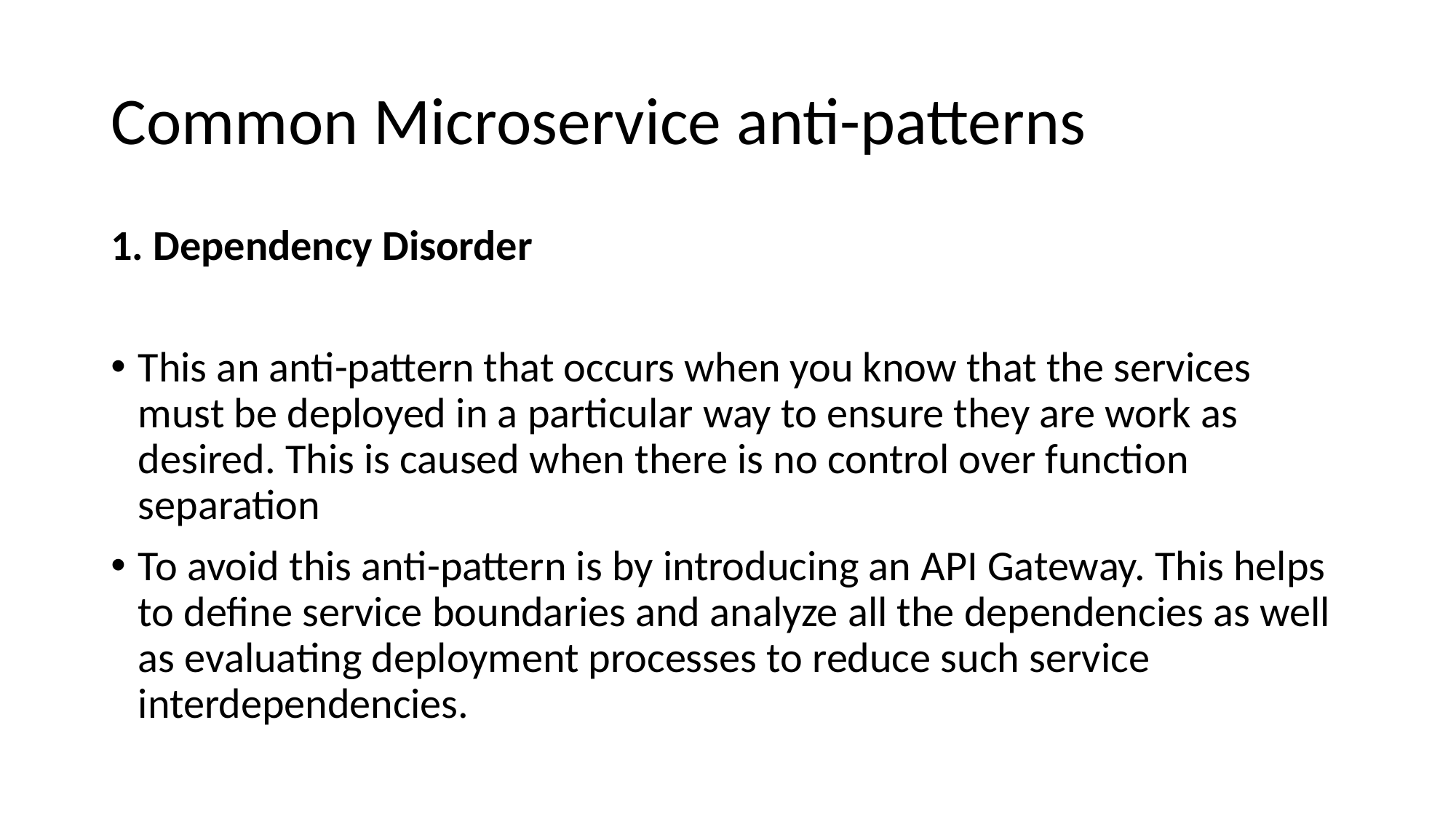

# Common Microservice anti-patterns
1. Dependency Disorder

This an anti-pattern that occurs when you know that the services must be deployed in a particular way to ensure they are work as desired. This is caused when there is no control over function separation
To avoid this anti-pattern is by introducing an API Gateway. This helps to define service boundaries and analyze all the dependencies as well as evaluating deployment processes to reduce such service interdependencies.